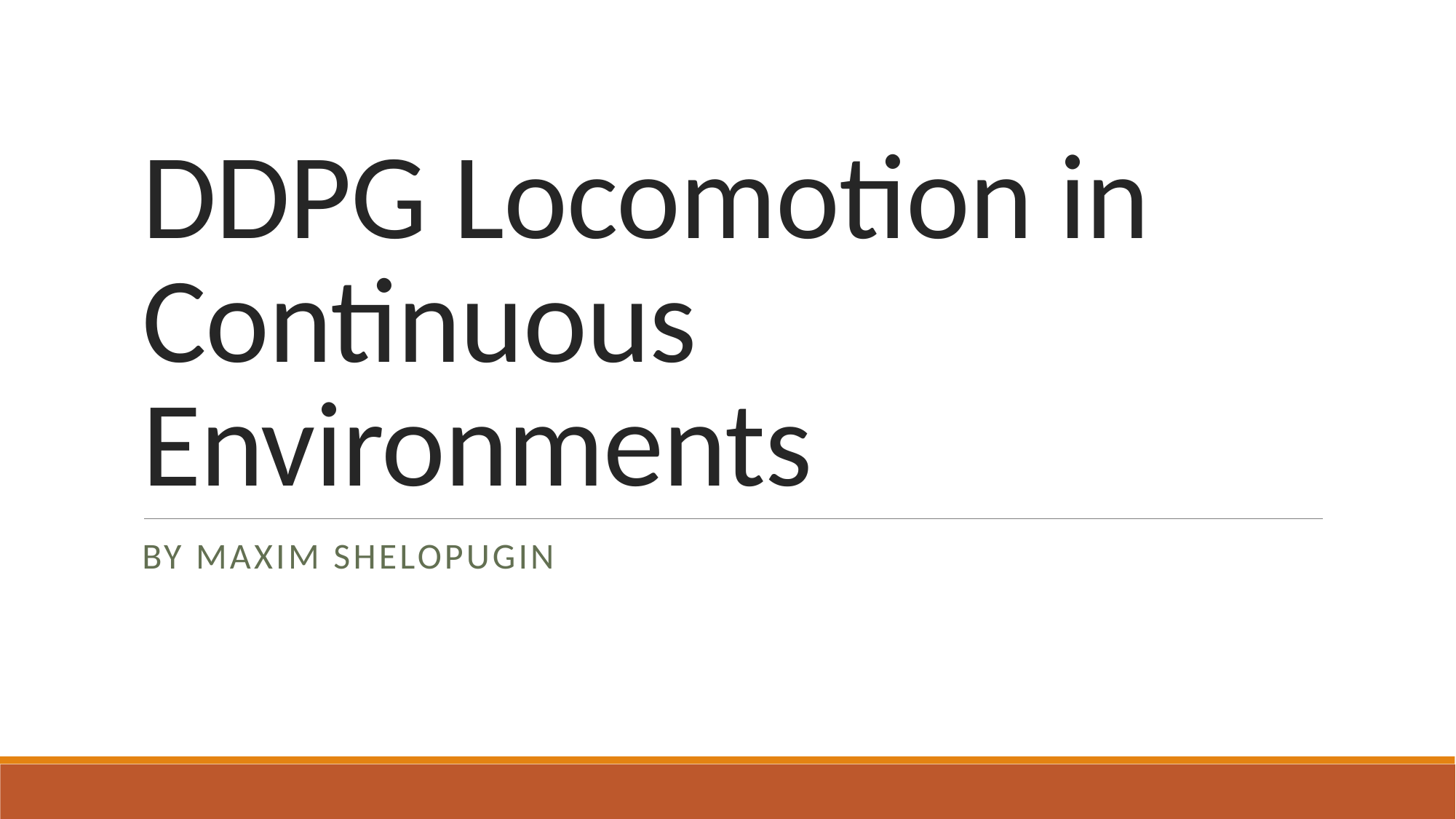

# DDPG Locomotion in Continuous Environments
By Maxim Shelopugin